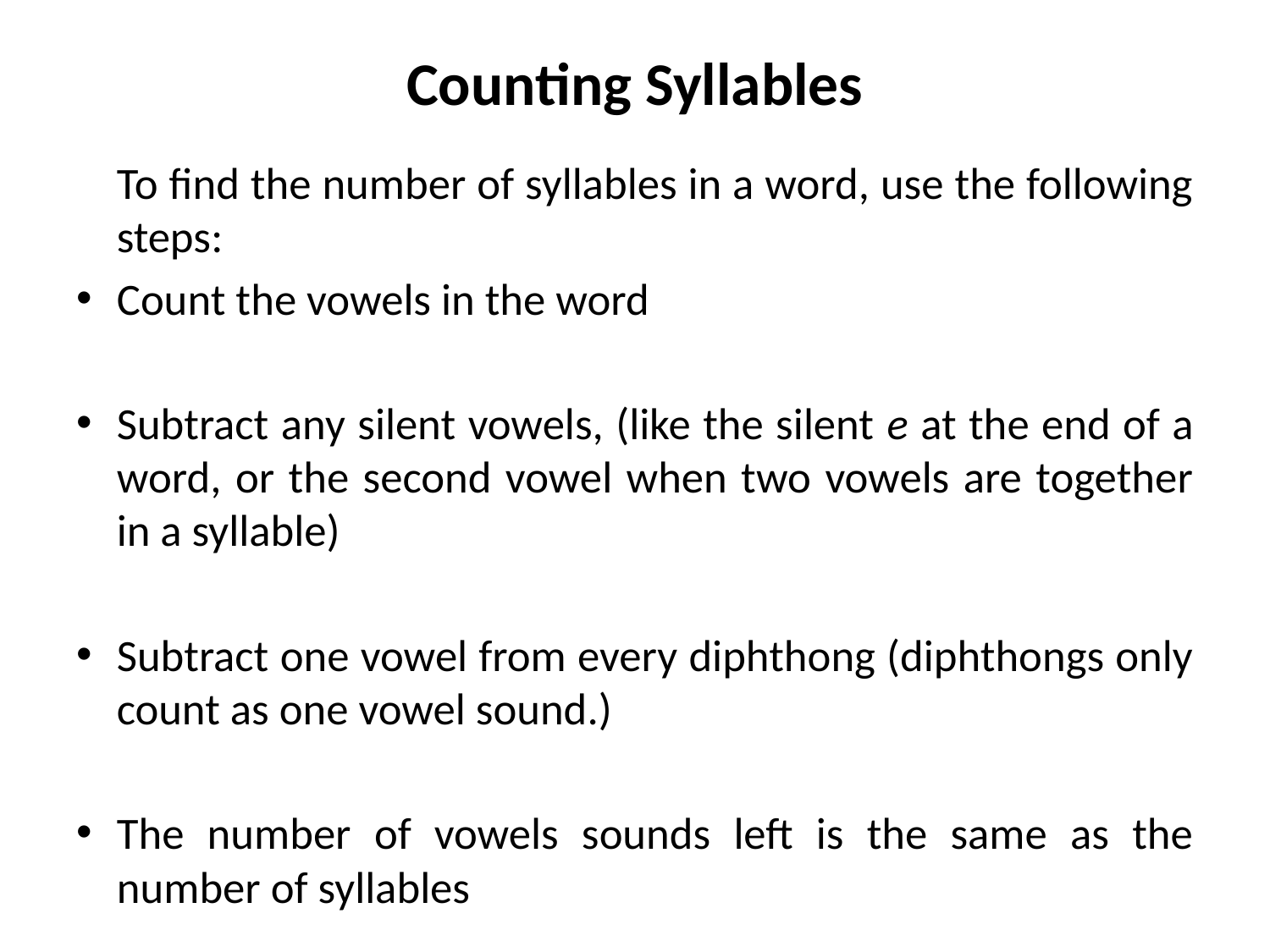

# Counting Syllables
	To find the number of syllables in a word, use the following steps:
Count the vowels in the word

Subtract any silent vowels, (like the silent e at the end of a word, or the second vowel when two vowels are together in a syllable)

Subtract one vowel from every diphthong (diphthongs only count as one vowel sound.)

The number of vowels sounds left is the same as the number of syllables